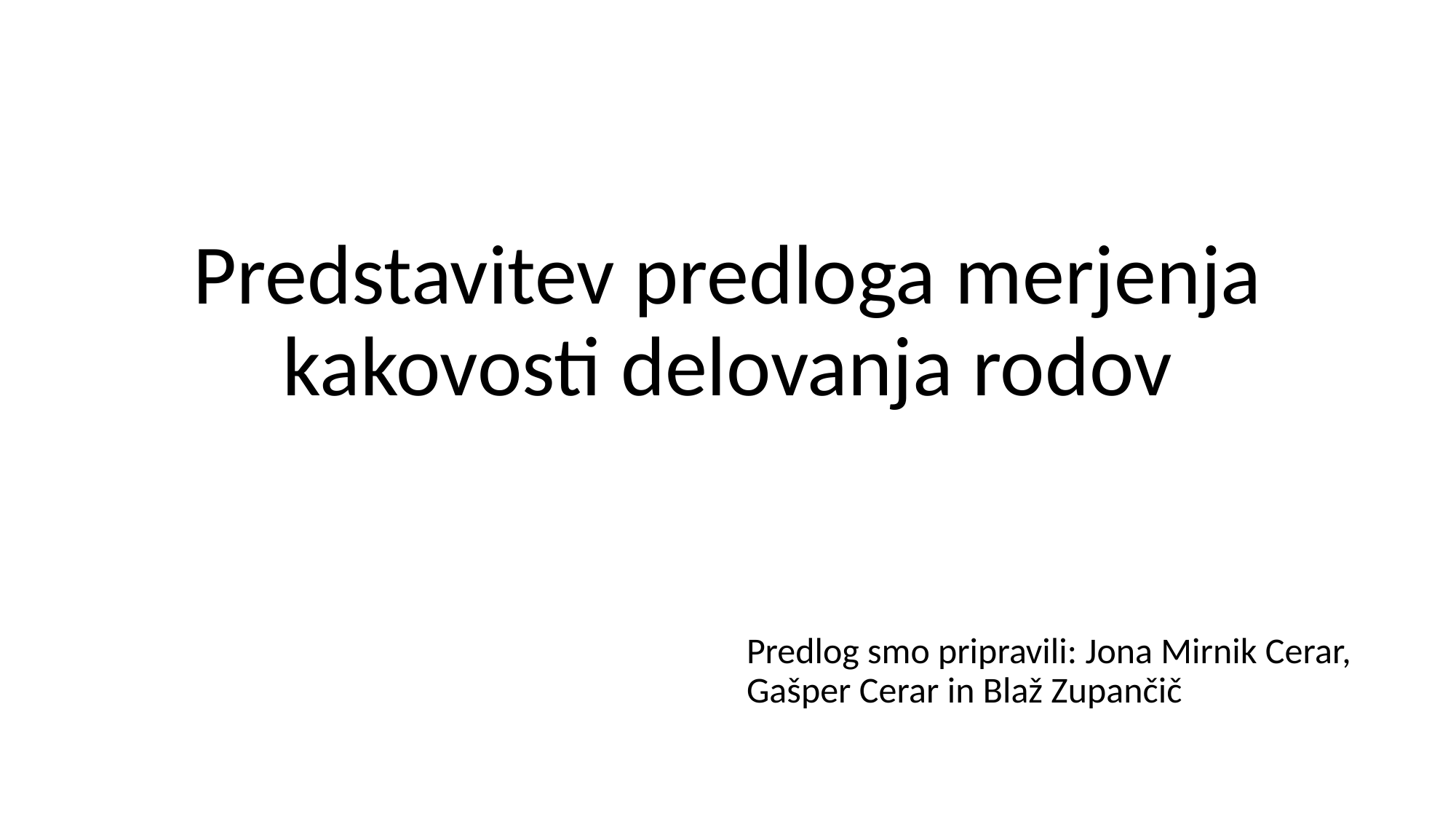

# Predstavitev predloga merjenja kakovosti delovanja rodov
Predlog smo pripravili: Jona Mirnik Cerar, Gašper Cerar in Blaž Zupančič